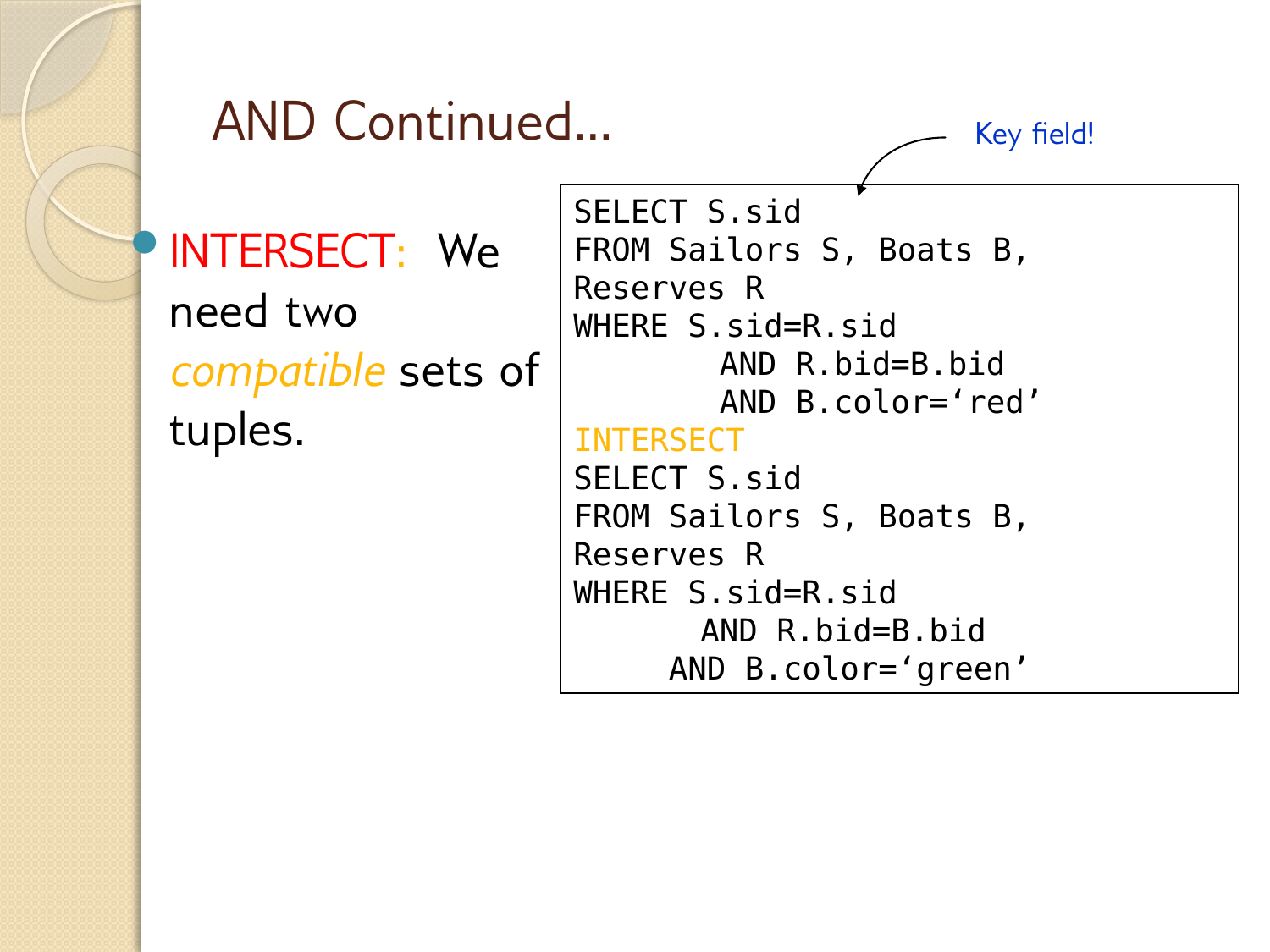

# AND Continued…
Key field!

SELECT S.sid
FROM Sailors S, Boats B, 	Reserves R
WHERE S.sid=R.sid
	 AND R.bid=B.bid
	 AND B.color=‘red’
INTERSECT
SELECT S.sid
FROM Sailors S, Boats B, 	Reserves R
WHERE S.sid=R.sid
	AND R.bid=B.bid
     AND B.color=‘green’
INTERSECT:  We need two  compatible sets of tuples.